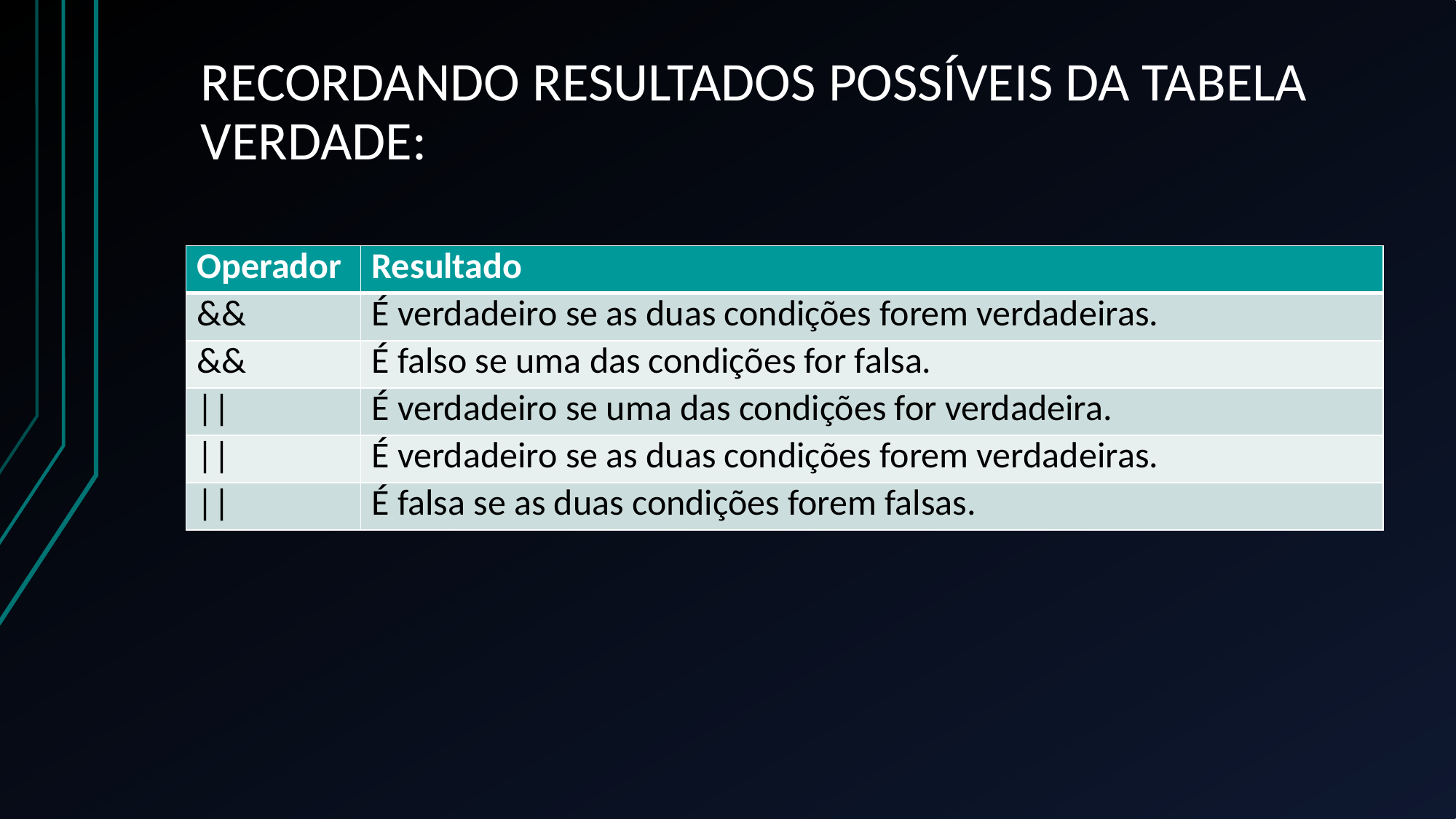

# RECORDANDO RESULTADOS POSSÍVEIS DA TABELA VERDADE:
| Operador | Resultado |
| --- | --- |
| && | É verdadeiro se as duas condições forem verdadeiras. |
| && | É falso se uma das condições for falsa. |
| || | É verdadeiro se uma das condições for verdadeira. |
| || | É verdadeiro se as duas condições forem verdadeiras. |
| || | É falsa se as duas condições forem falsas. |